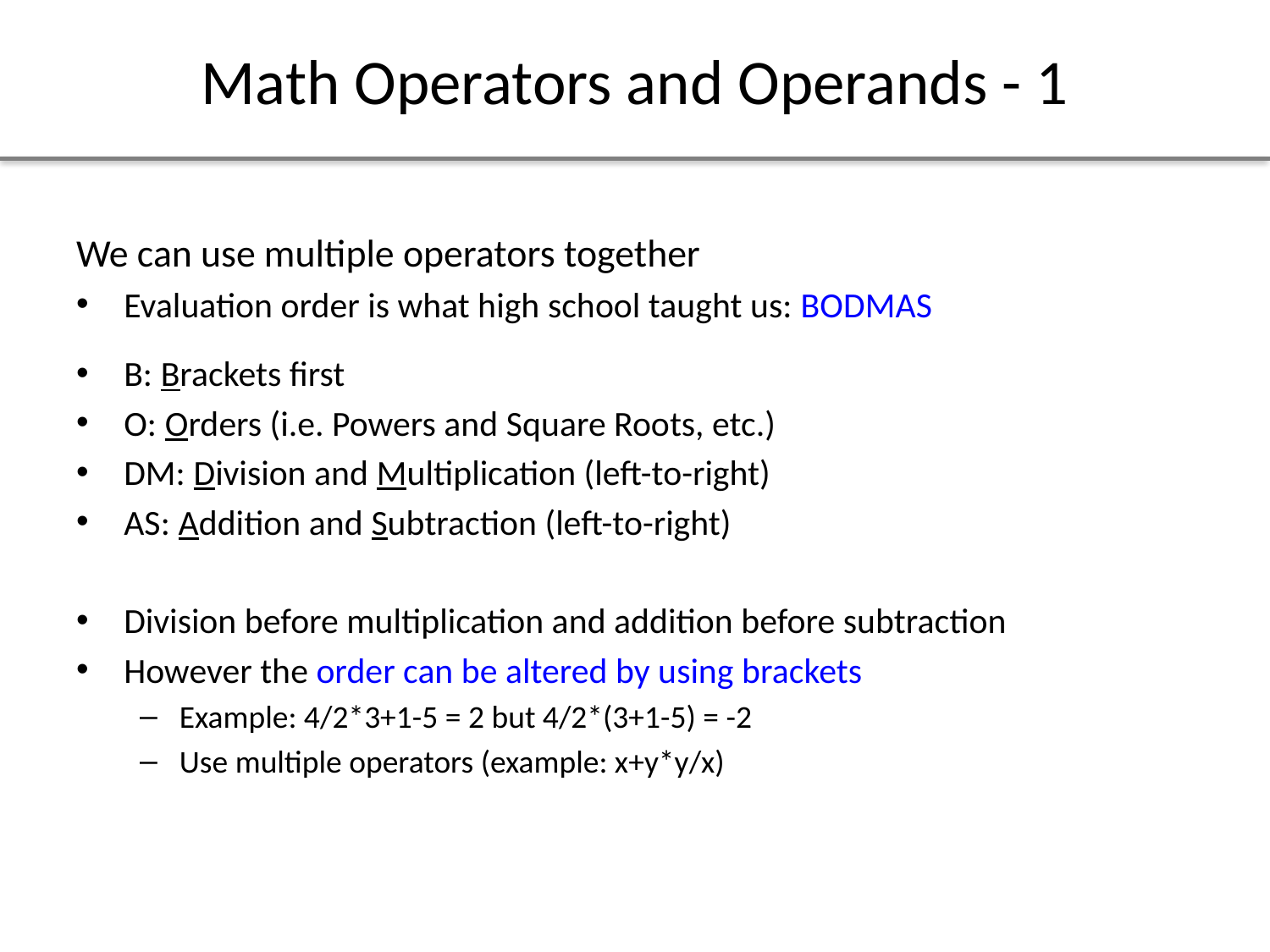

# Math Operators and Operands - 1
We can use multiple operators together
Evaluation order is what high school taught us: BODMAS

B: Brackets first
O: Orders (i.e. Powers and Square Roots, etc.)
DM: Division and Multiplication (left-to-right)
AS: Addition and Subtraction (left-to-right)

Division before multiplication and addition before subtraction
However the order can be altered by using brackets
Example: 4/2*3+1-5 = 2 but 4/2*(3+1-5) = -2
Use multiple operators (example: x+y*y/x)